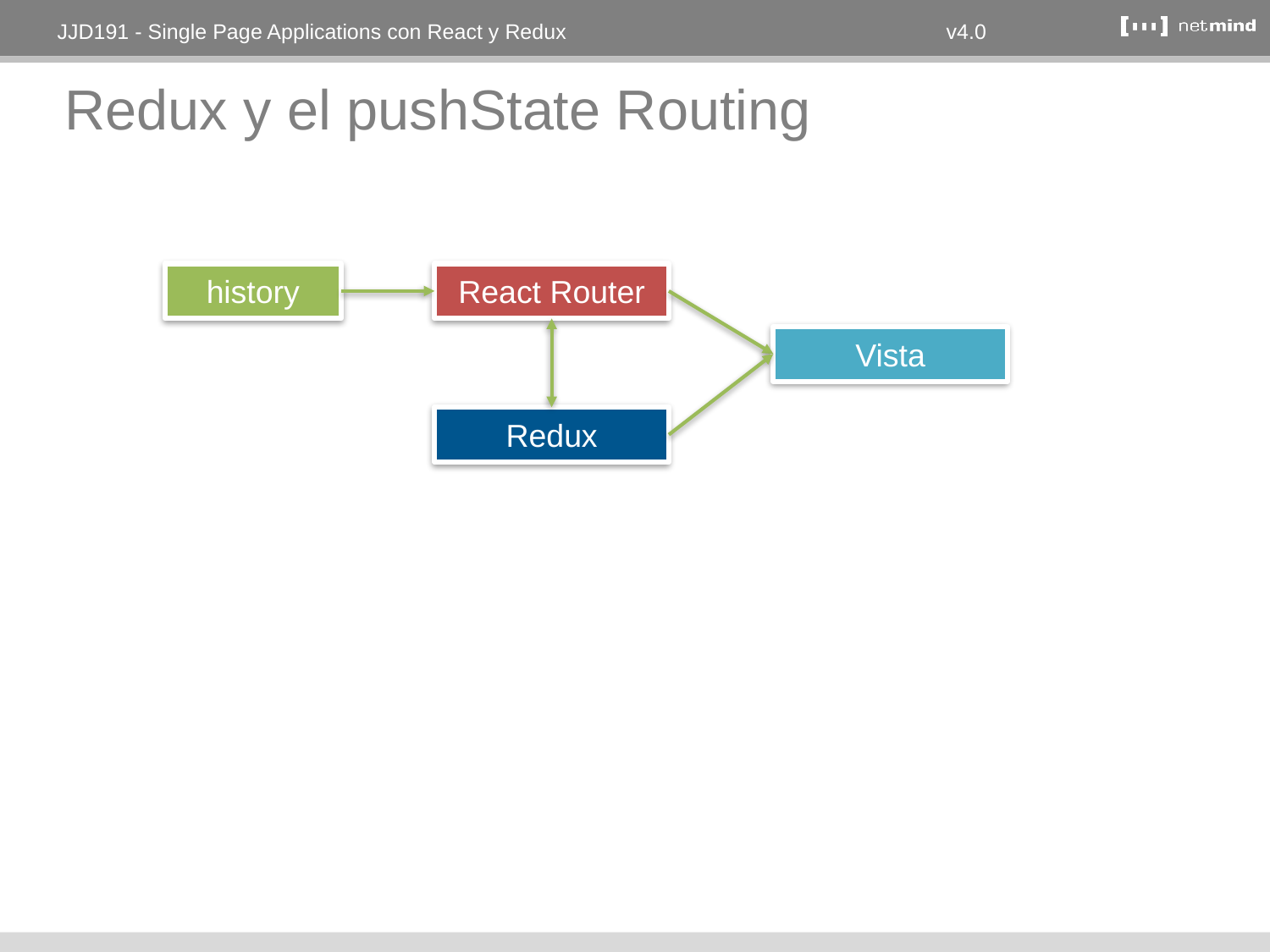

# Redux y el pushState Routing

history
React Router
Vista
Redux